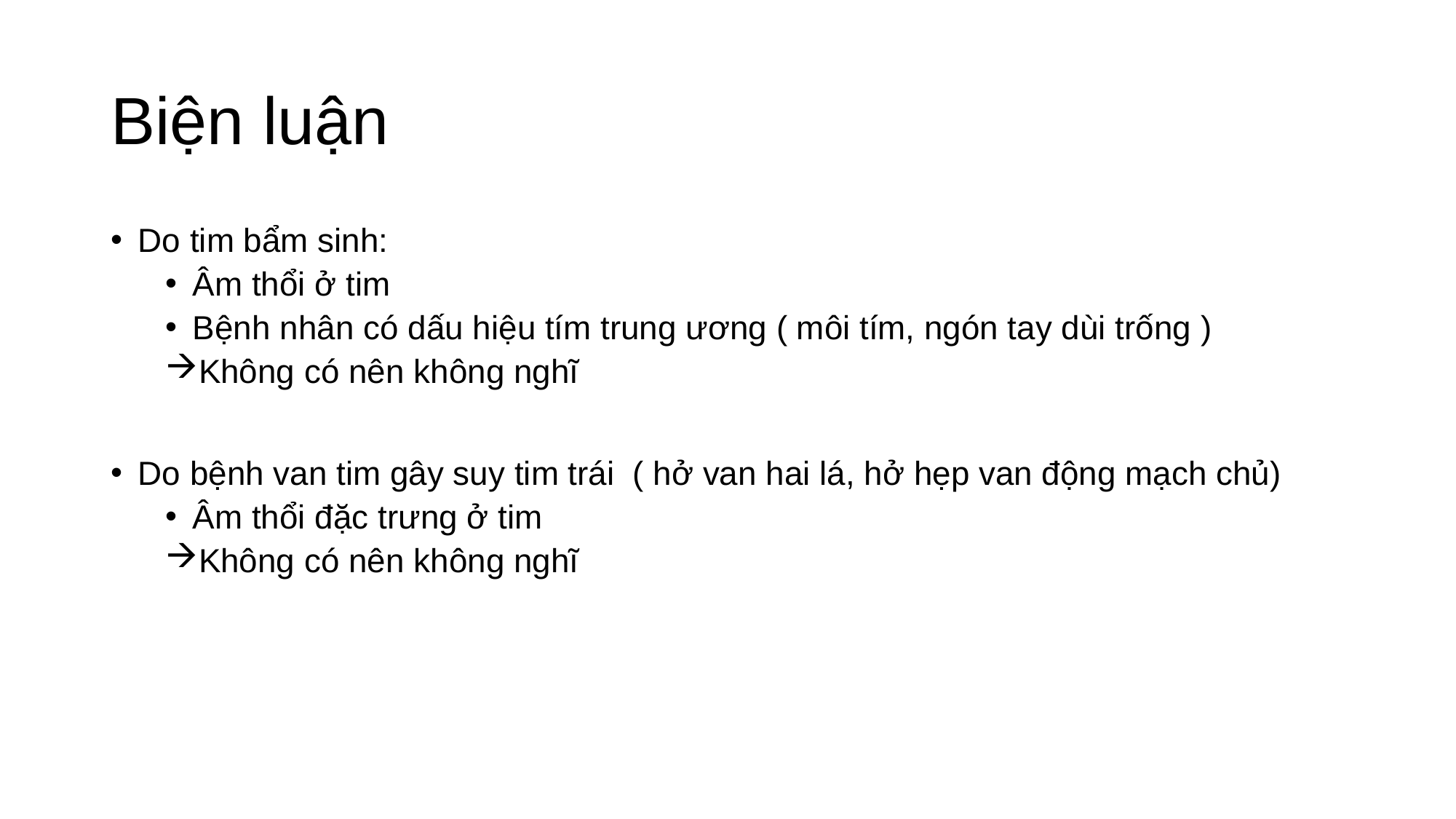

# Biện luận
Do tim bẩm sinh:
Âm thổi ở tim
Bệnh nhân có dấu hiệu tím trung ương ( môi tím, ngón tay dùi trống )
Không có nên không nghĩ

Do bệnh van tim gây suy tim trái  ( hở van hai lá, hở hẹp van động mạch chủ)
Âm thổi đặc trưng ở tim
Không có nên không nghĩ